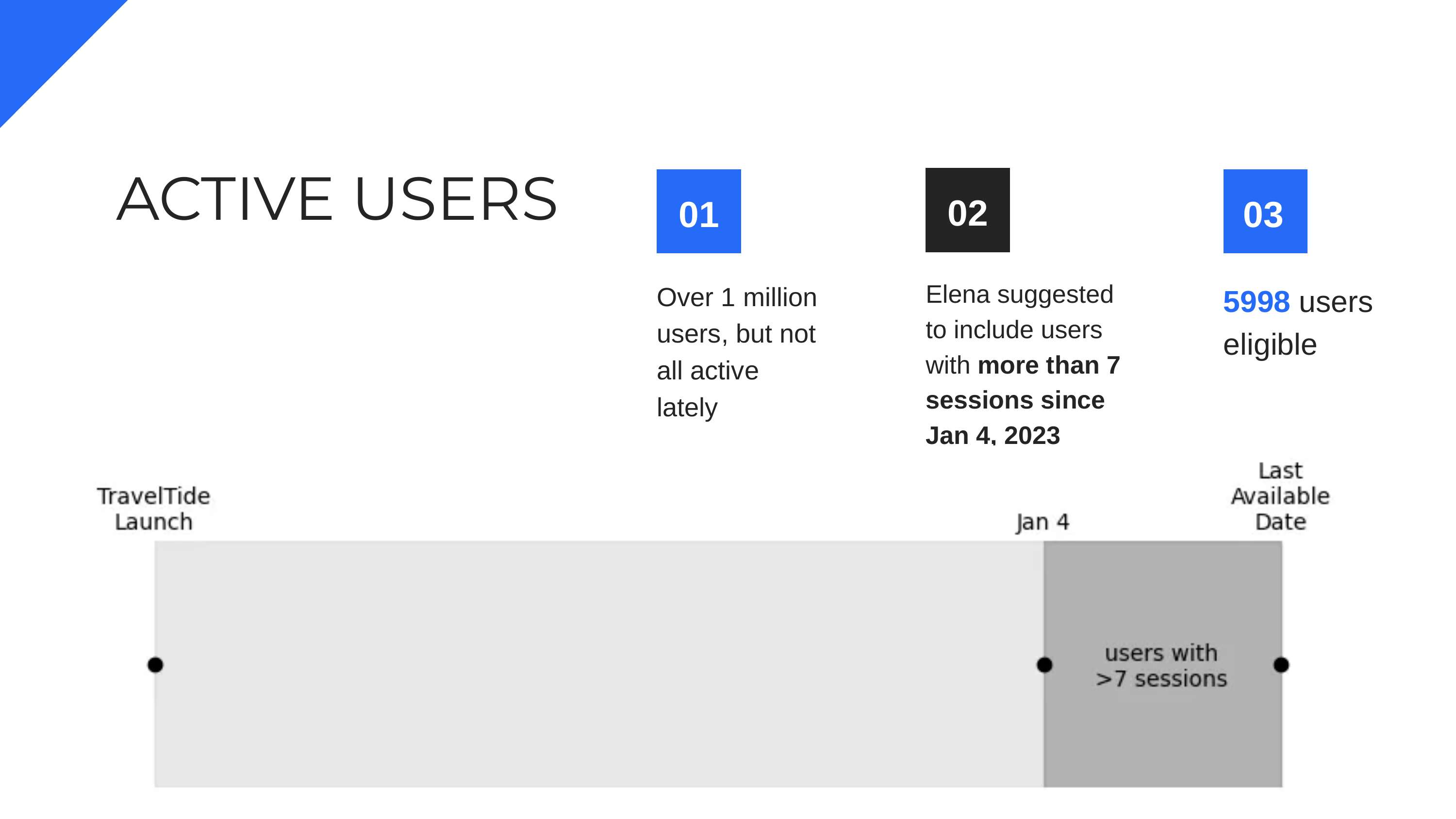

ACTIVE USERS

02
01
03
Elena suggested to include users with more than 7 sessions since Jan 4, 2023
Over 1 million users, but not all active lately
5998 users eligible

"Finance is the spearhead of a company."
20
22